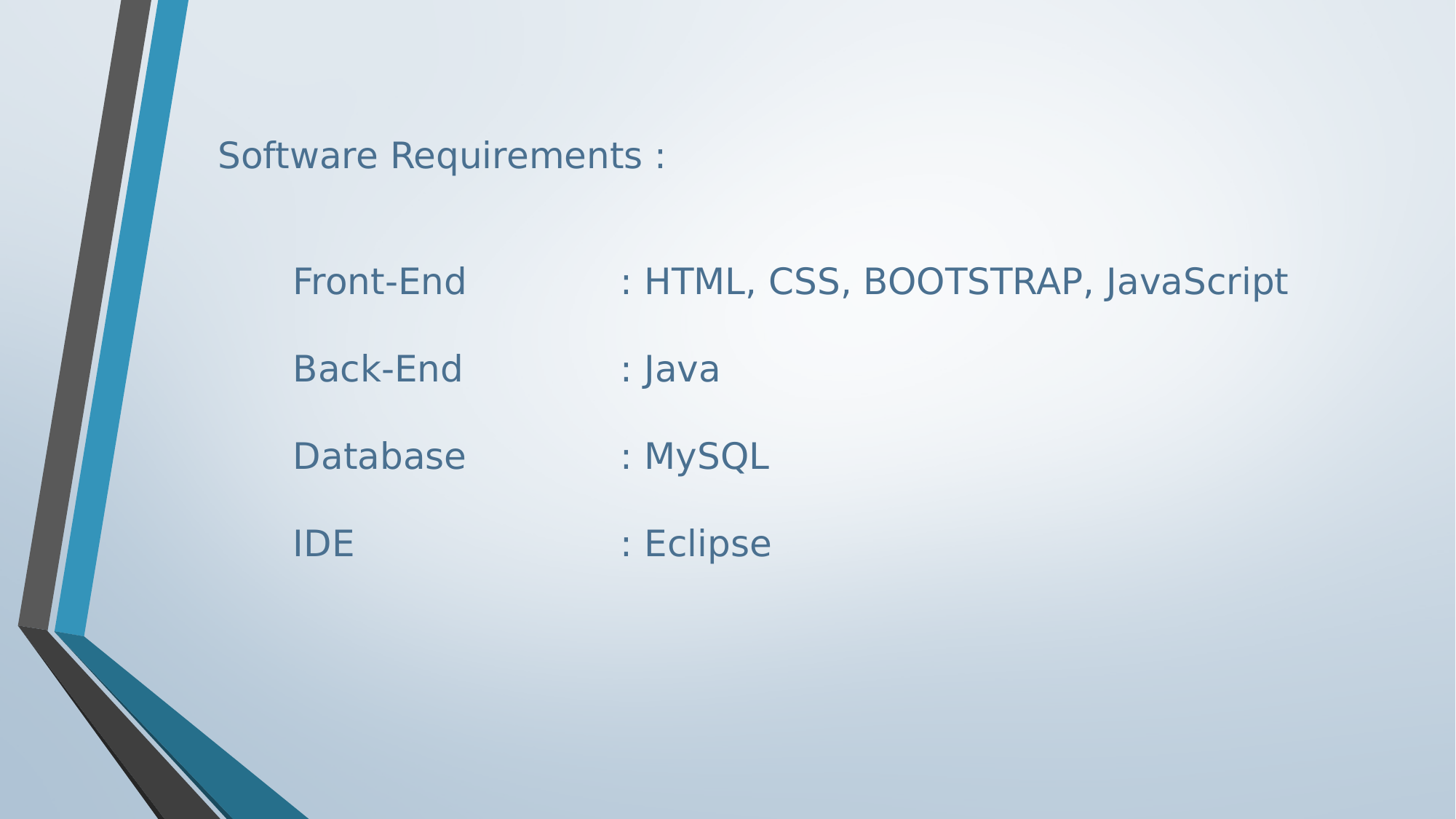

Software Requirements :
Front-End 		: HTML, CSS, BOOTSTRAP, JavaScript

Back-End 		: Java

Database 		: MySQL

IDE 			: Eclipse